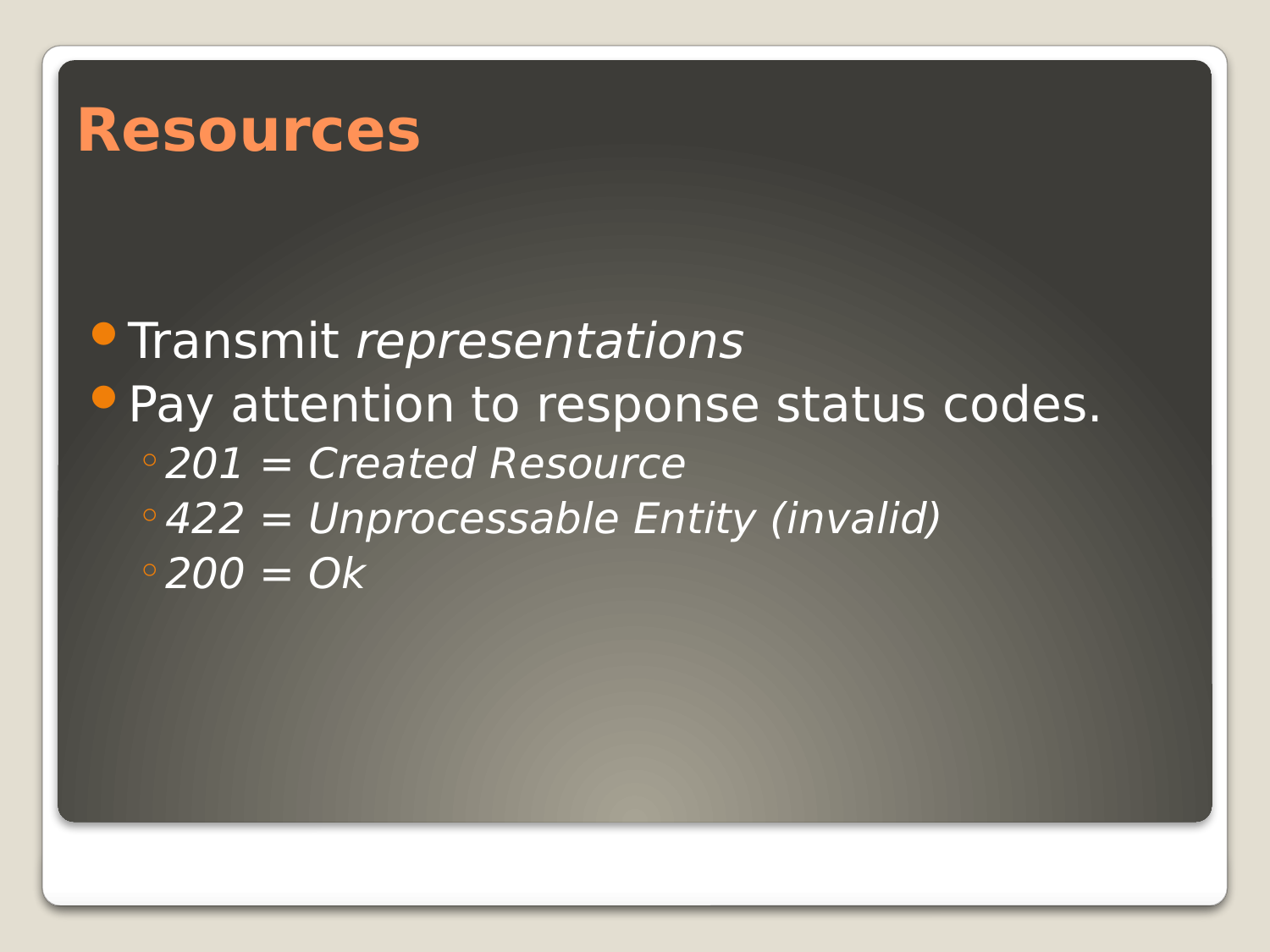

# Resources
Transmit representations
Pay attention to response status codes.
201 = Created Resource
422 = Unprocessable Entity (invalid)
200 = Ok